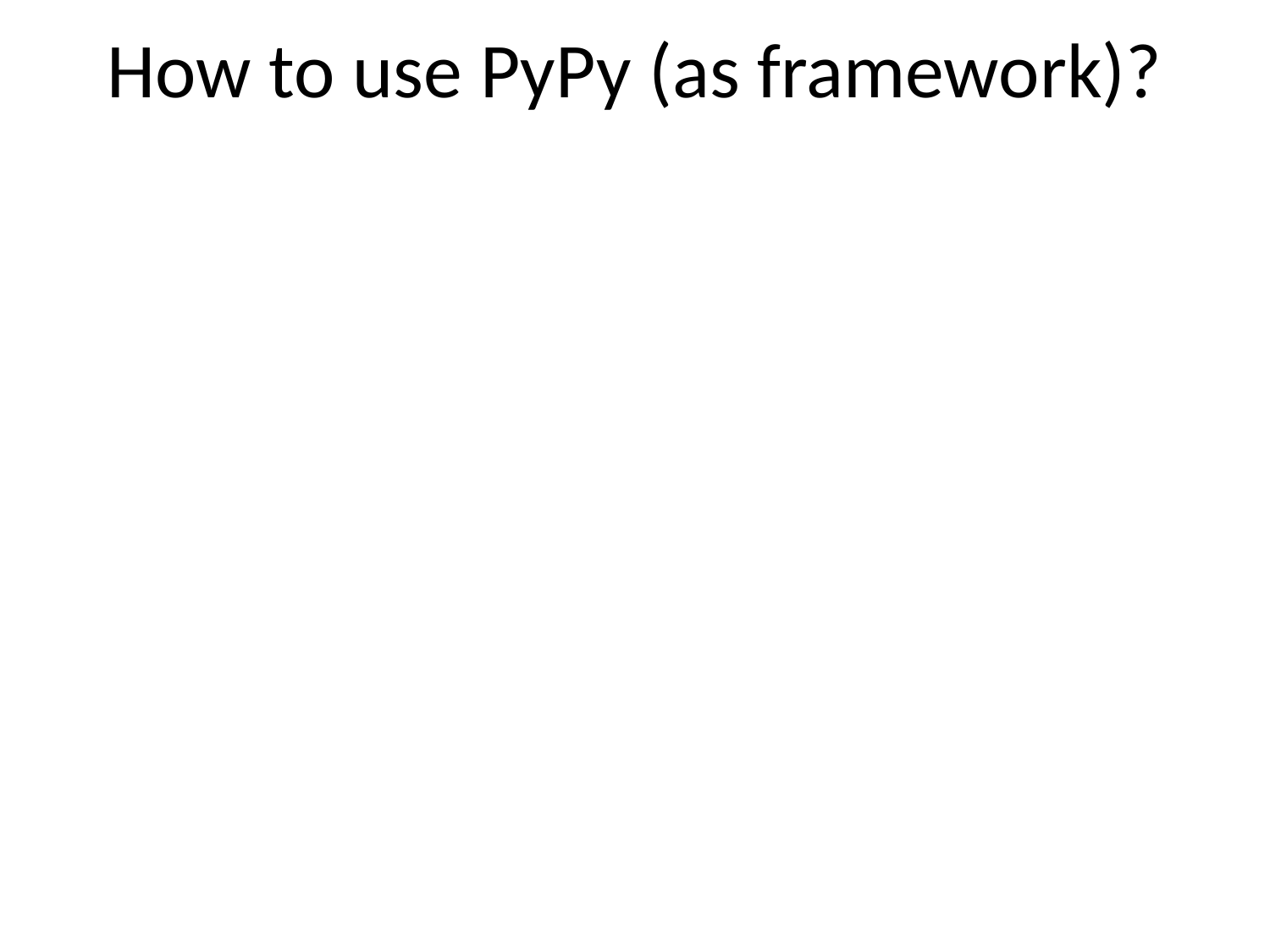

# How to use PyPy (as framework)?